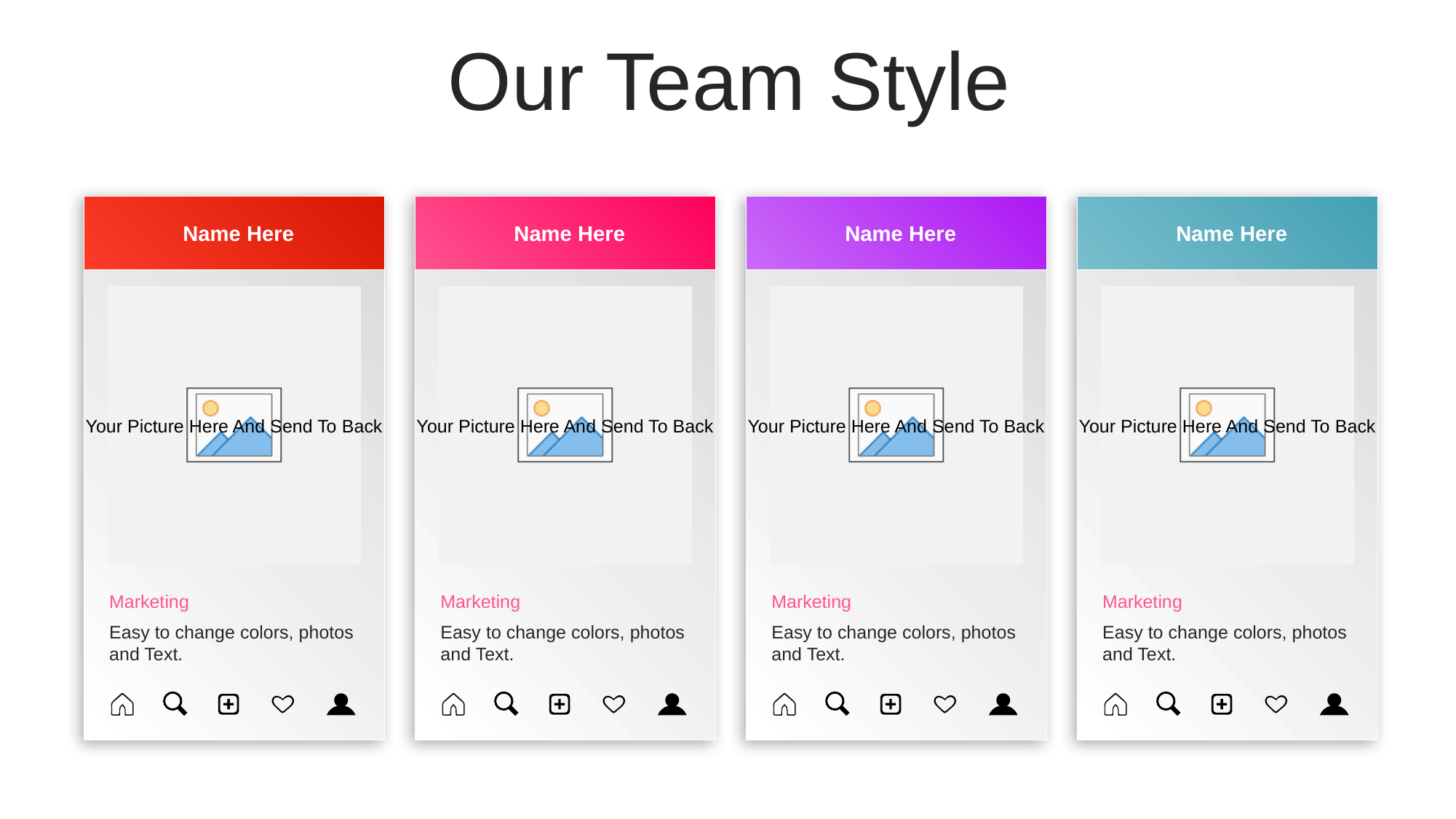

Our Team Style
Name Here
Name Here
Name Here
Name Here

Marketing
Easy to change colors, photos and Text.
Marketing
Easy to change colors, photos and Text.
Marketing
Easy to change colors, photos and Text.
Marketing
Easy to change colors, photos and Text.